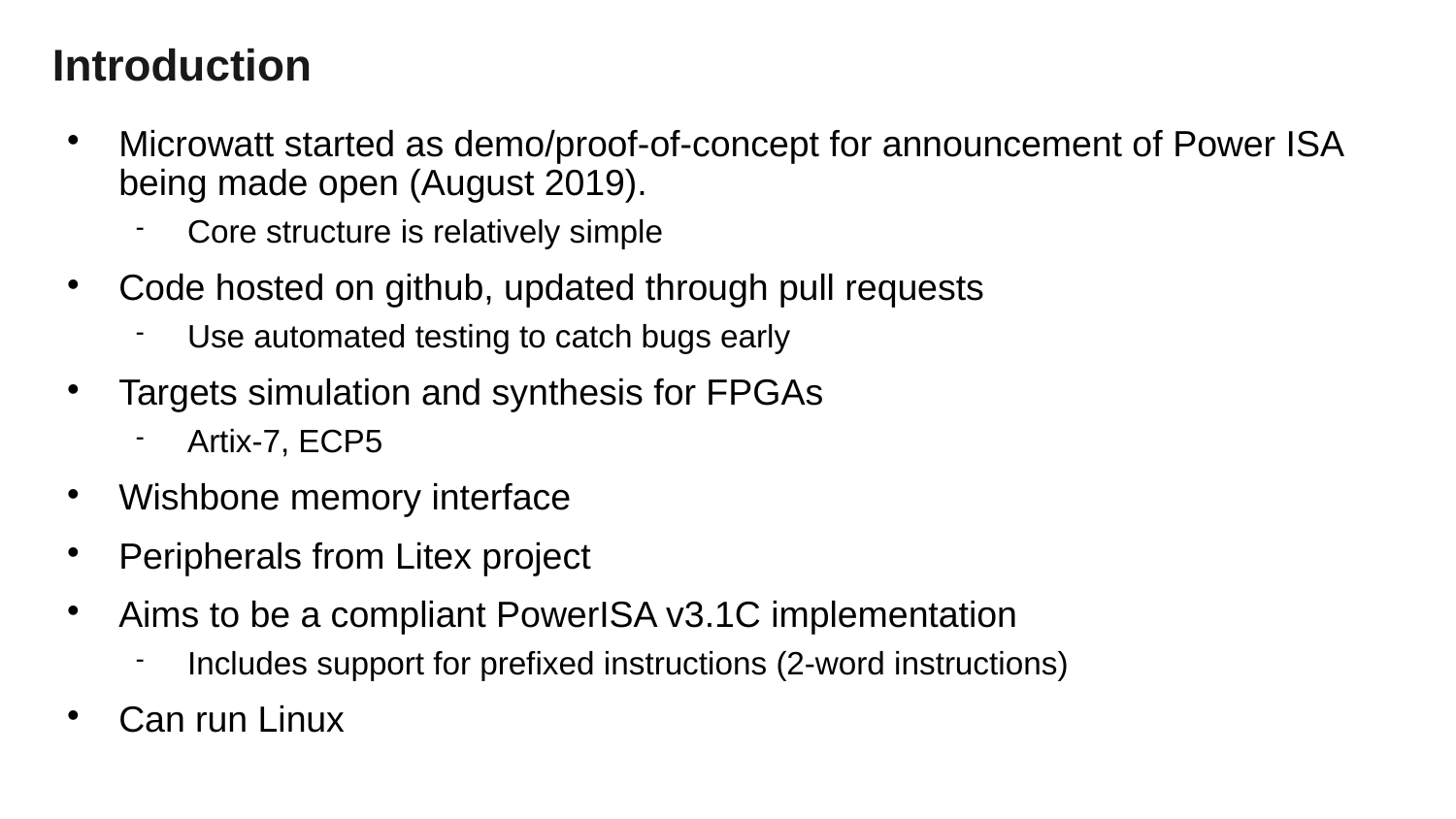

# Introduction
Microwatt started as demo/proof-of-concept for announcement of Power ISA being made open (August 2019).
Core structure is relatively simple
Code hosted on github, updated through pull requests
Use automated testing to catch bugs early
Targets simulation and synthesis for FPGAs
Artix-7, ECP5
Wishbone memory interface
Peripherals from Litex project
Aims to be a compliant PowerISA v3.1C implementation
Includes support for prefixed instructions (2-word instructions)
Can run Linux